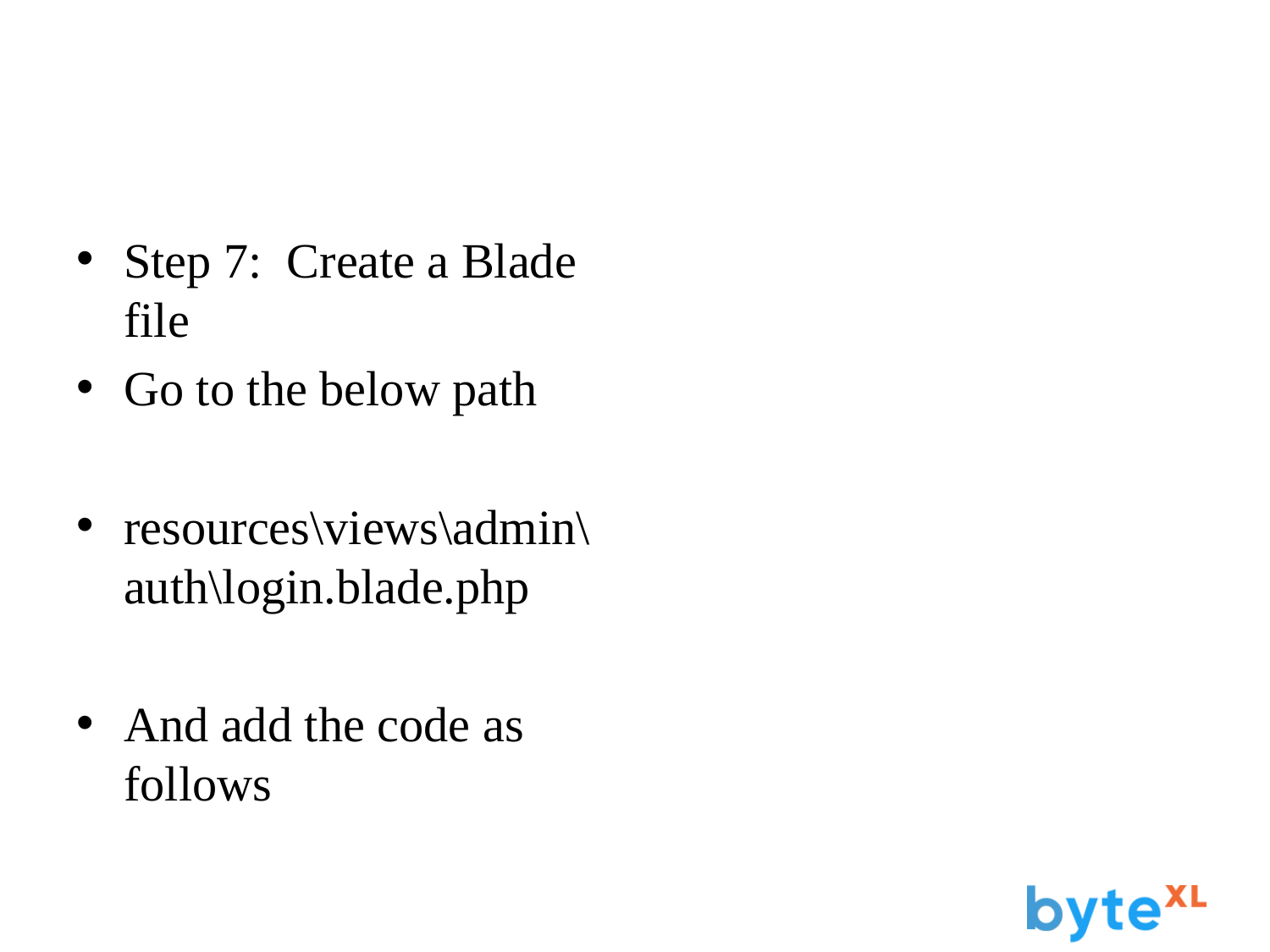

#
Step 7:  Create a Blade file
Go to the below path

resources\views\admin\auth\login.blade.php

And add the code as follows